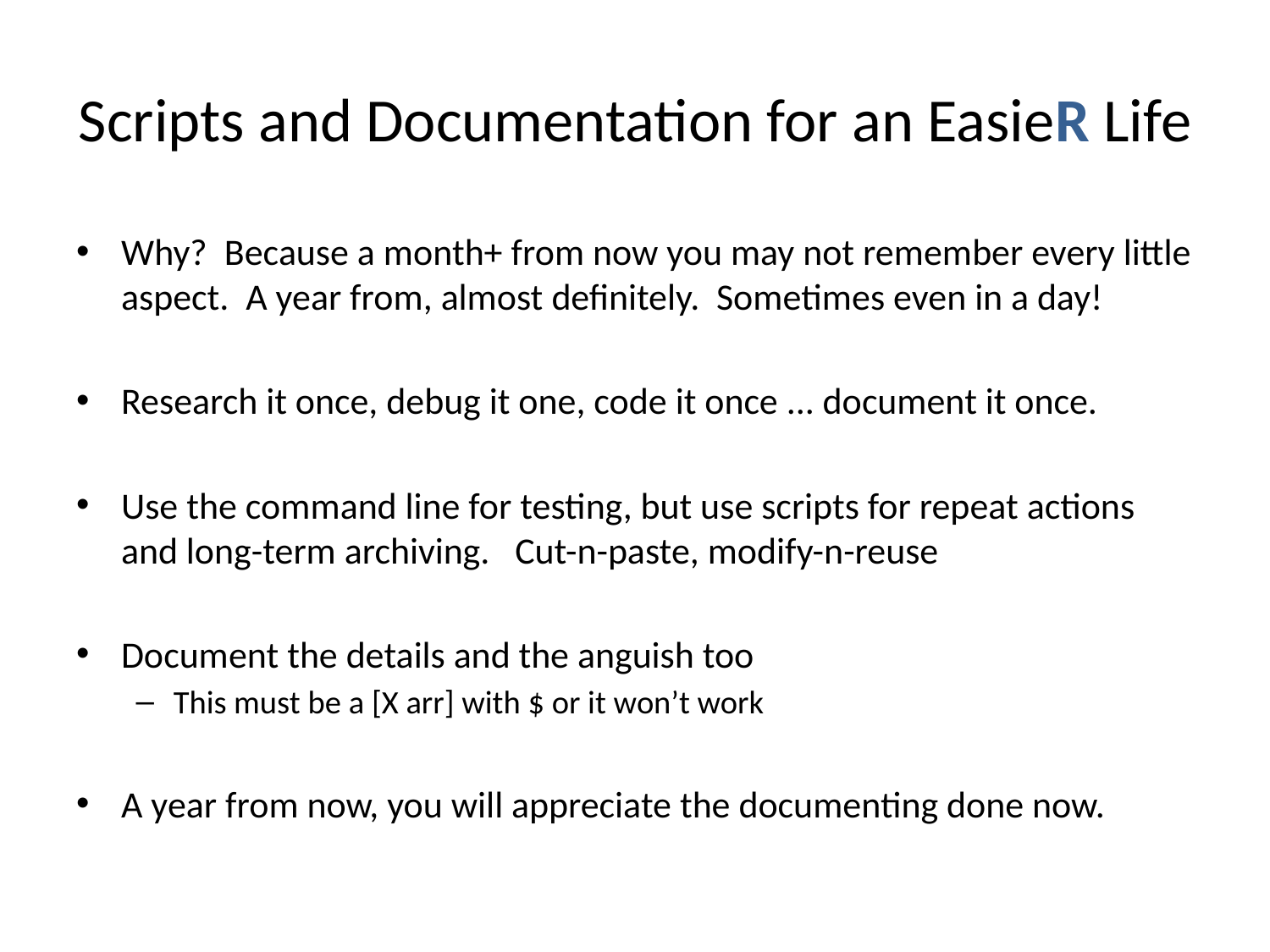

# Scripts and Documentation for an EasieR Life
Why?  Because a month+ from now you may not remember every little aspect.  A year from, almost definitely.  Sometimes even in a day!

Research it once, debug it one, code it once ... document it once.

Use the command line for testing, but use scripts for repeat actions and long-term archiving.   Cut-n-paste, modify-n-reuse

Document the details and the anguish too
This must be a [X arr] with $ or it won’t work

A year from now, you will appreciate the documenting done now.